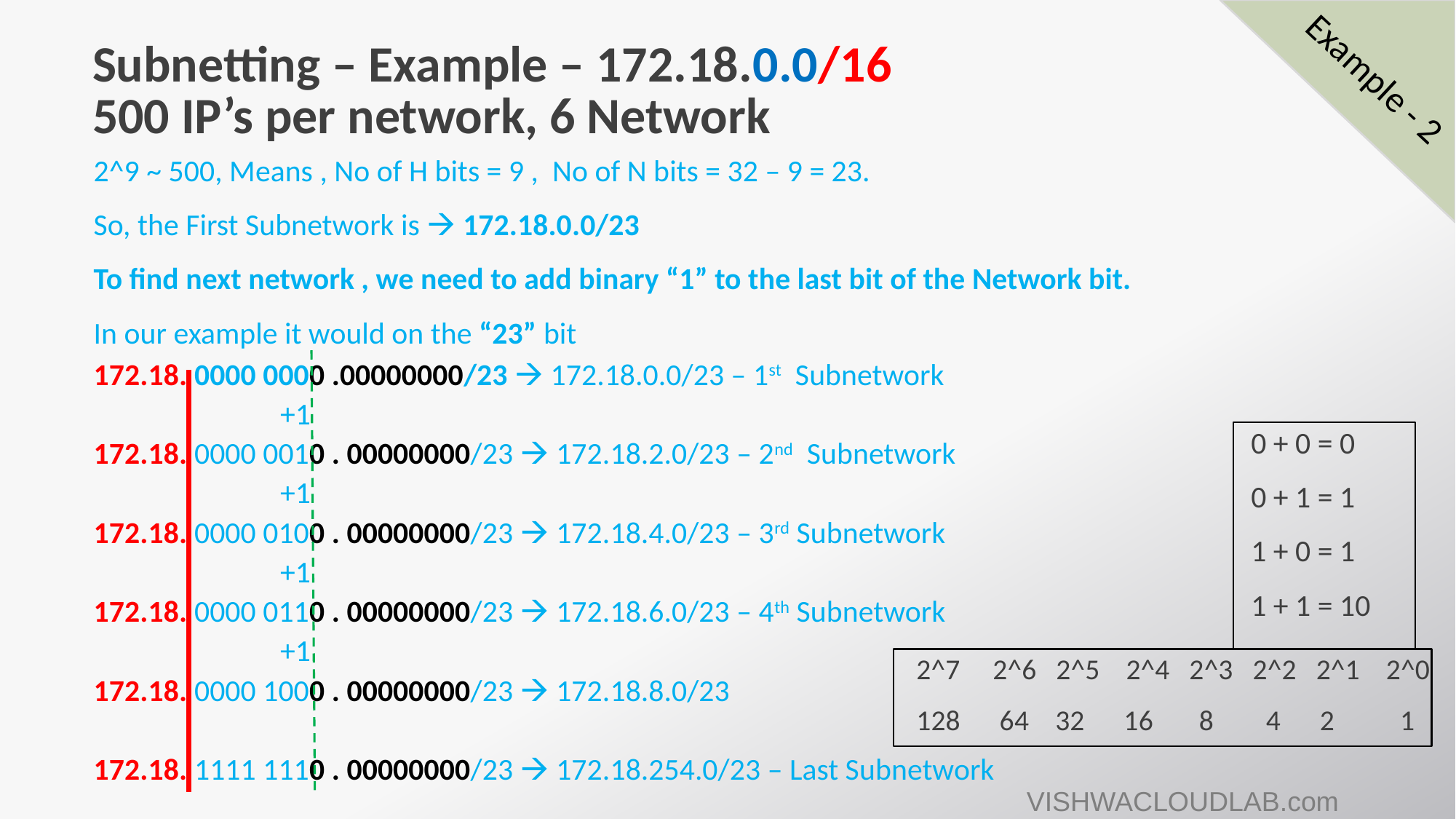

# Subnetting – Example – 172.18.0.0/16 500 IP’s per network, 6 Network
Example - 2
2^9 ~ 500, Means , No of H bits = 9 ,  No of N bits = 32 – 9 = 23.
So, the First Subnetwork is 🡪 172.18.0.0/23
To find next network , we need to add binary “1” to the last bit of the Network bit.
In our example it would on the “23” bit
172.18. 0000 0000 .00000000/23 🡪 172.18.0.0/23 – 1st  Subnetwork
                           +1
172.18. 0000 0010 . 00000000/23 🡪 172.18.2.0/23 – 2nd  Subnetwork
                           +1
172.18. 0000 0100 . 00000000/23 🡪 172.18.4.0/23 – 3rd Subnetwork
                           +1
172.18. 0000 0110 . 00000000/23 🡪 172.18.6.0/23 – 4th Subnetwork
                           +1
172.18. 0000 1000 . 00000000/23 🡪 172.18.8.0/23

172.18. 1111 1110 . 00000000/23 🡪 172.18.254.0/23 – Last Subnetwork

0 + 0 = 0
0 + 1 = 1
1 + 0 = 1
1 + 1 = 10

2^7     2^6   2^5    2^4   2^3   2^2   2^1    2^0
128      64    32      16       8        4      2          1